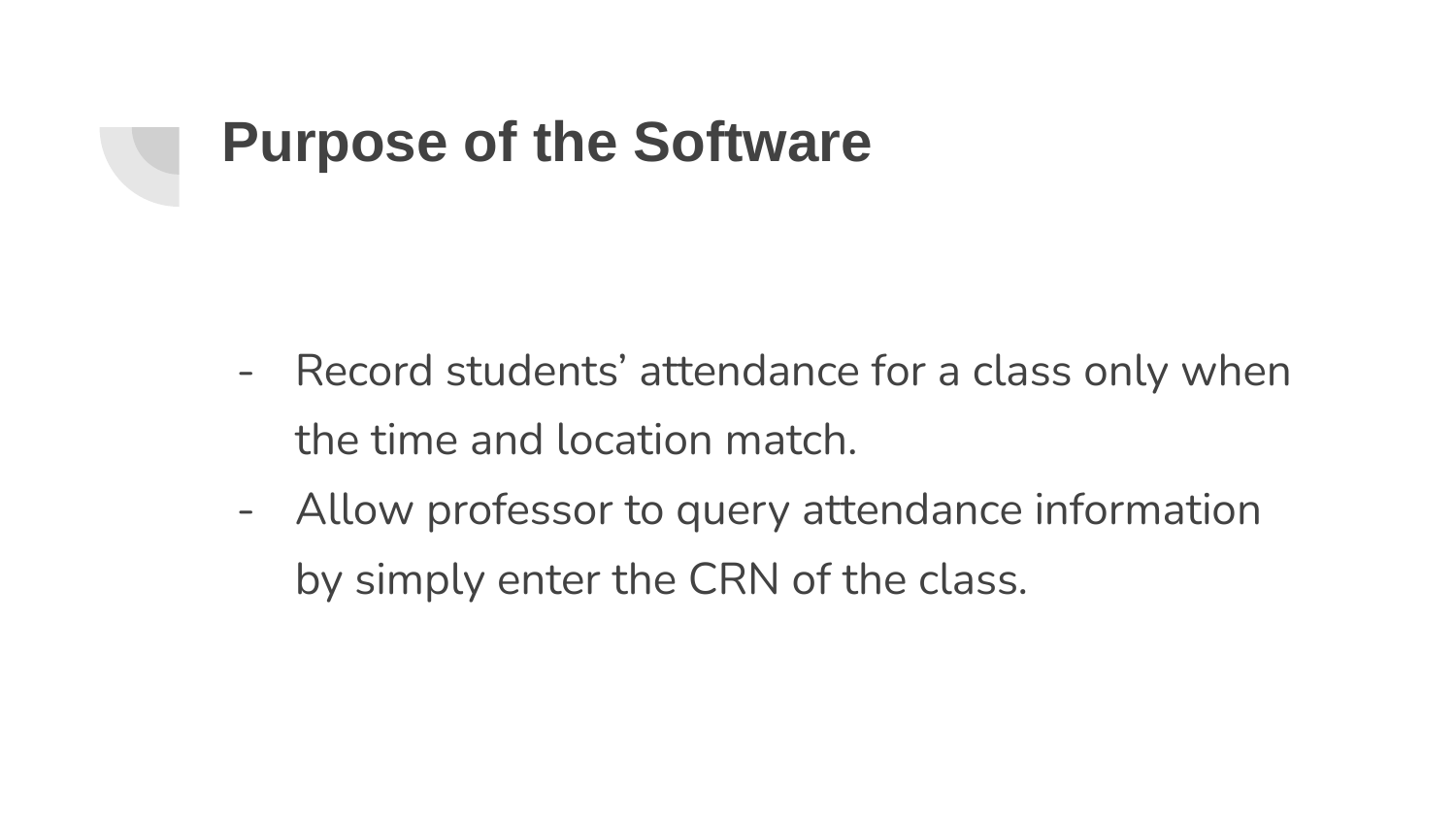

# Purpose of the Software
Record students’ attendance for a class only when the time and location match.
Allow professor to query attendance information by simply enter the CRN of the class.